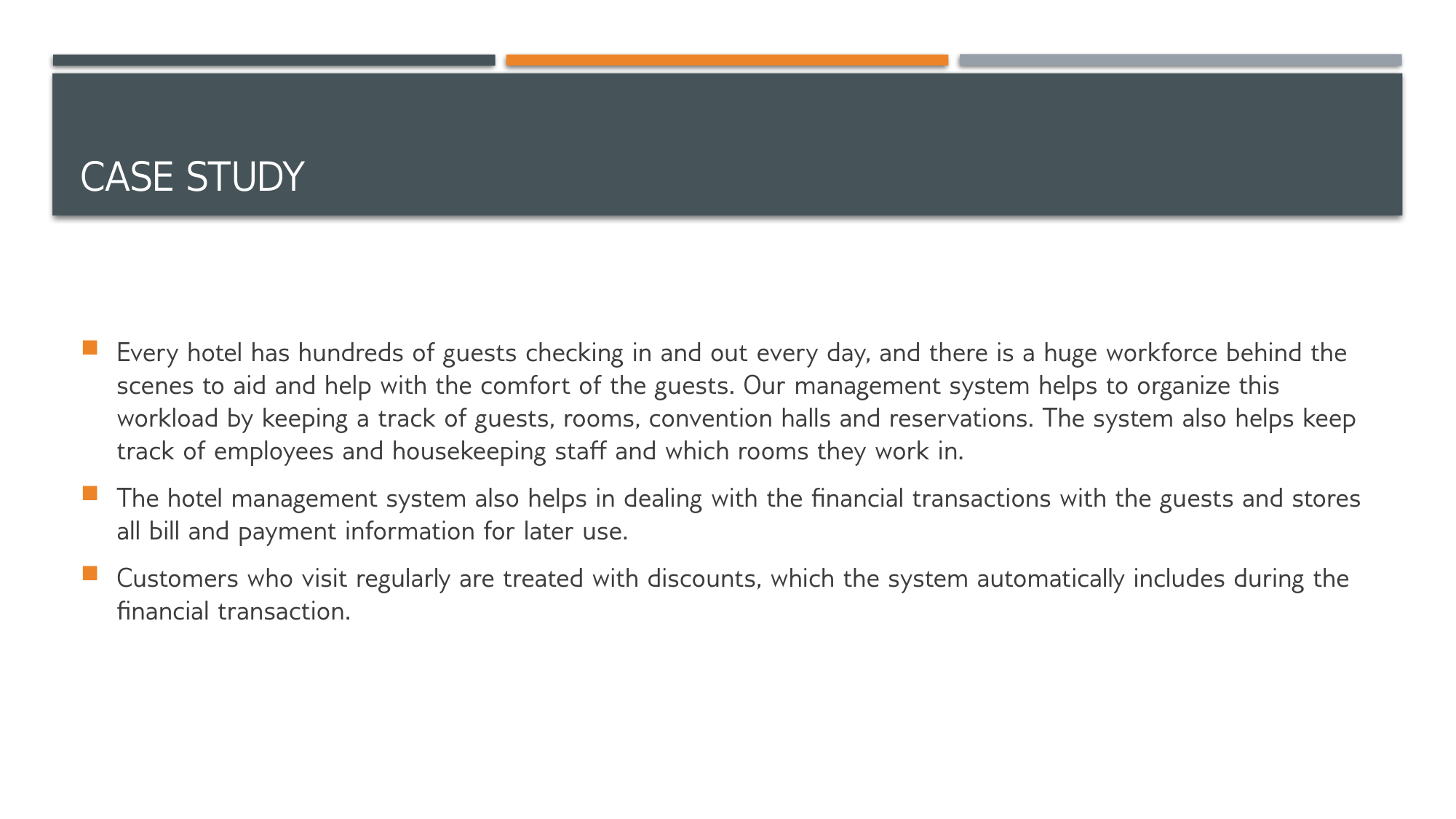

# Case study
Every hotel has hundreds of guests checking in and out every day, and there is a huge workforce behind the scenes to aid and help with the comfort of the guests. Our management system helps to organize this workload by keeping a track of guests, rooms, convention halls and reservations. The system also helps keep track of employees and housekeeping staff and which rooms they work in.
The hotel management system also helps in dealing with the financial transactions with the guests and stores all bill and payment information for later use.
Customers who visit regularly are treated with discounts, which the system automatically includes during the financial transaction.